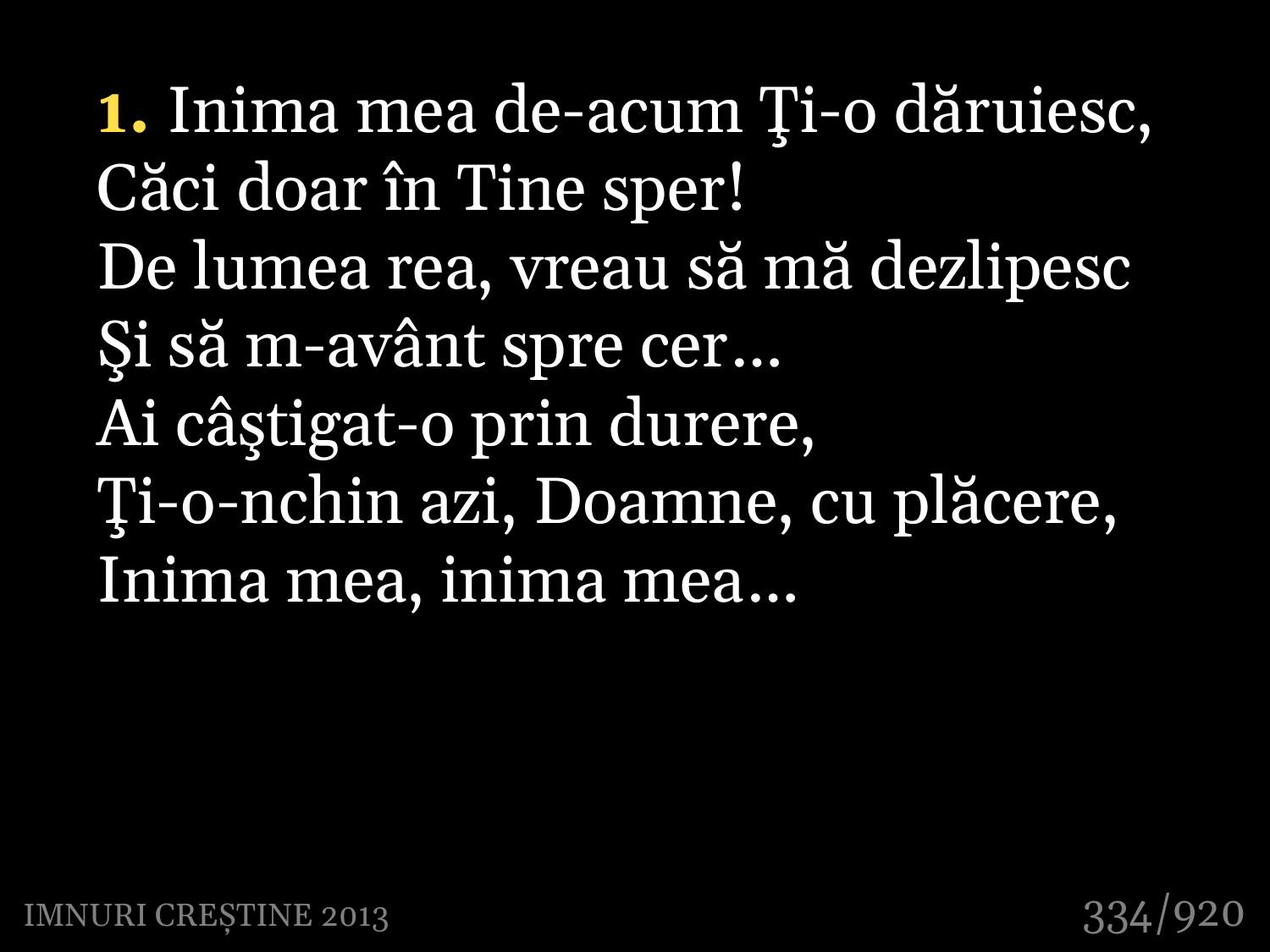

1. Inima mea de-acum Ţi-o dăruiesc,
Căci doar în Tine sper!
De lumea rea, vreau să mă dezlipesc
Şi să m-avânt spre cer…
Ai câştigat-o prin durere,
Ţi-o-nchin azi, Doamne, cu plăcere,
Inima mea, inima mea…
334/920
IMNURI CREȘTINE 2013